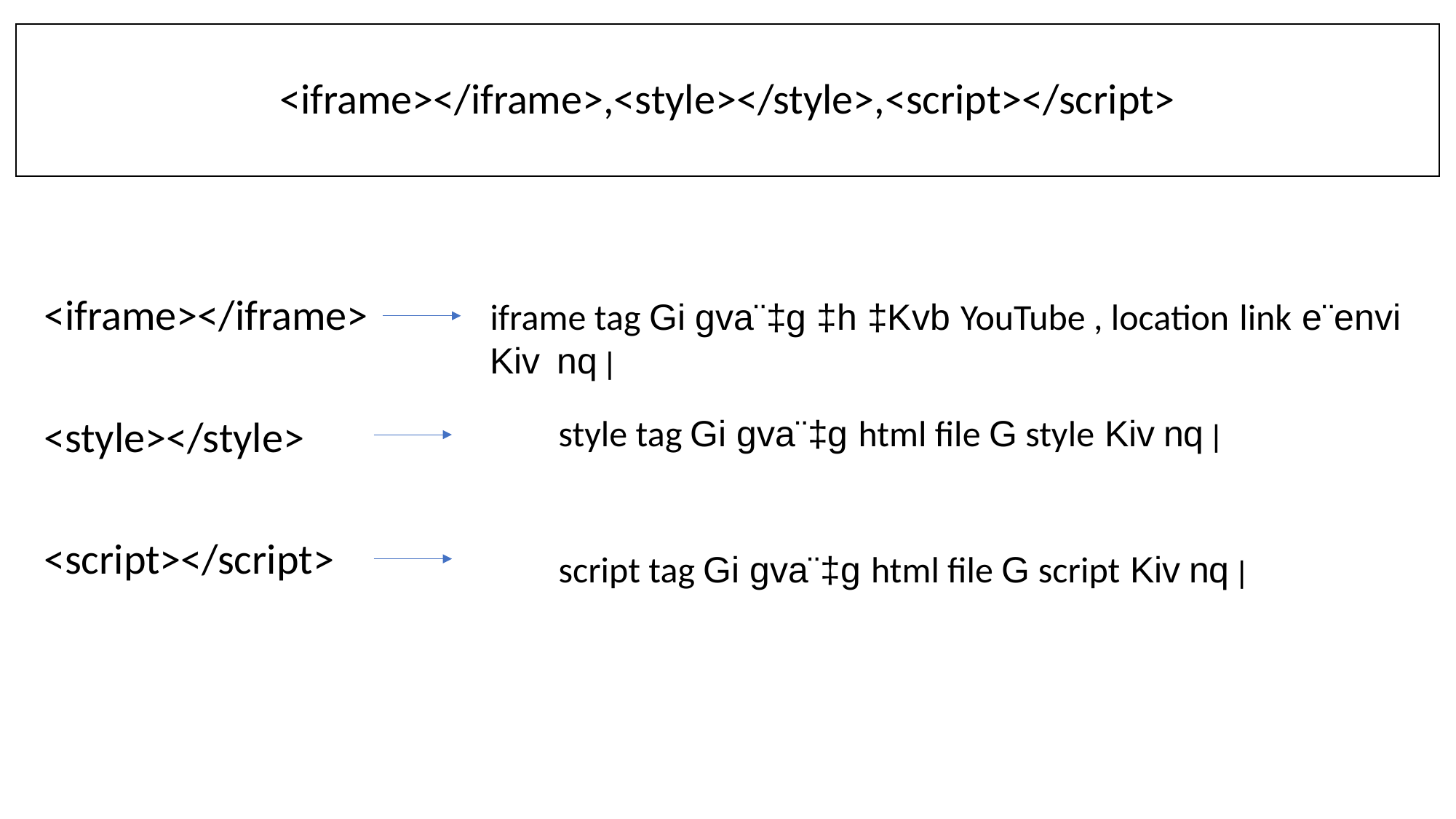

<iframe></iframe>,<style></style>,<script></script>
<iframe></iframe>

<style></style>

<script></script>
iframe tag Gi gva¨‡g ‡h ‡Kvb YouTube , location link e¨envi Kiv  nq |
style tag Gi gva¨‡g html file G style Kiv nq |
script tag Gi gva¨‡g html file G script Kiv nq |